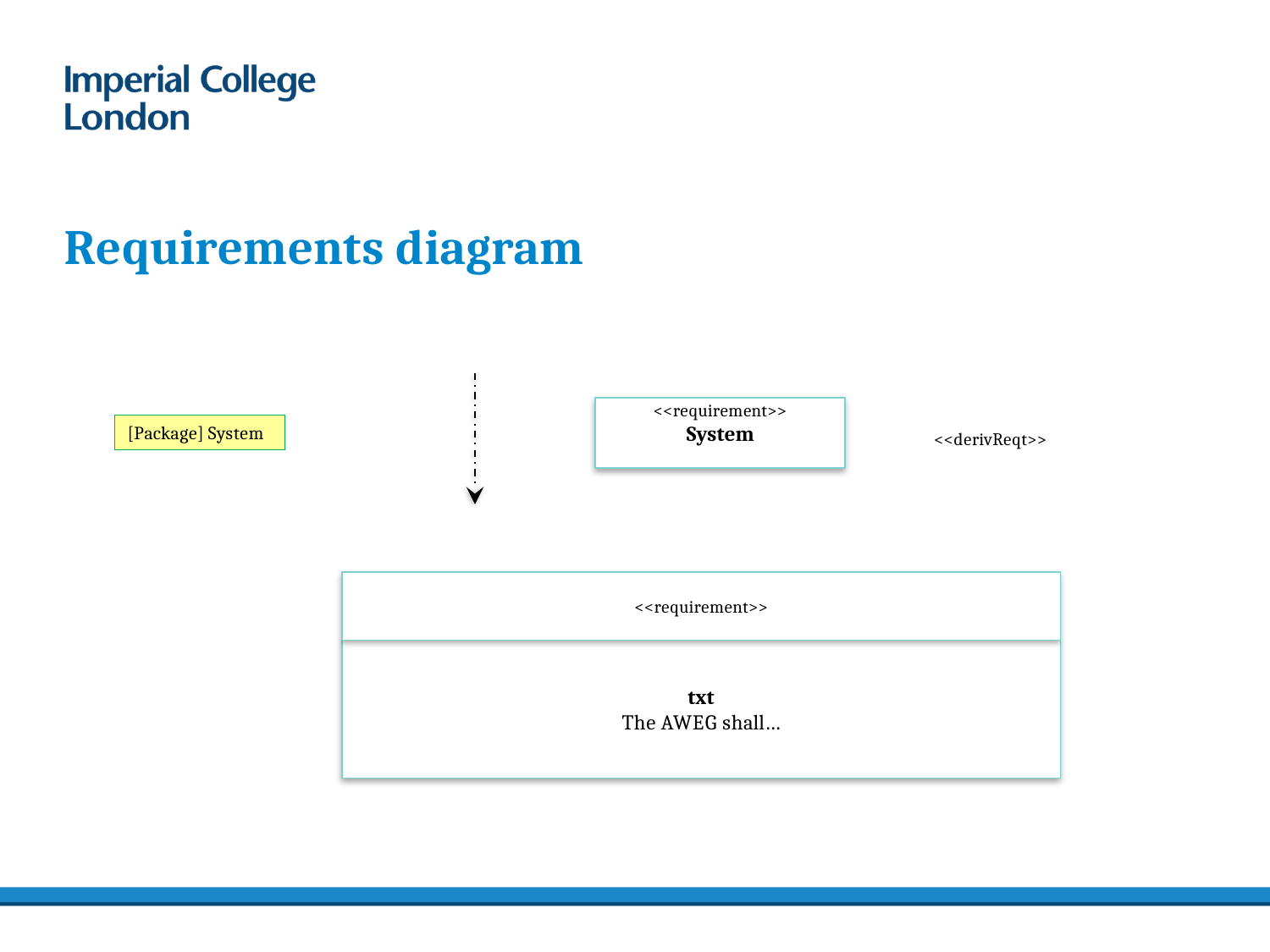

# Requirements diagram
<<requirement>>
System
[Package] System
<<derivReqt>>
<<requirement>>
txt
The AWEG shall…